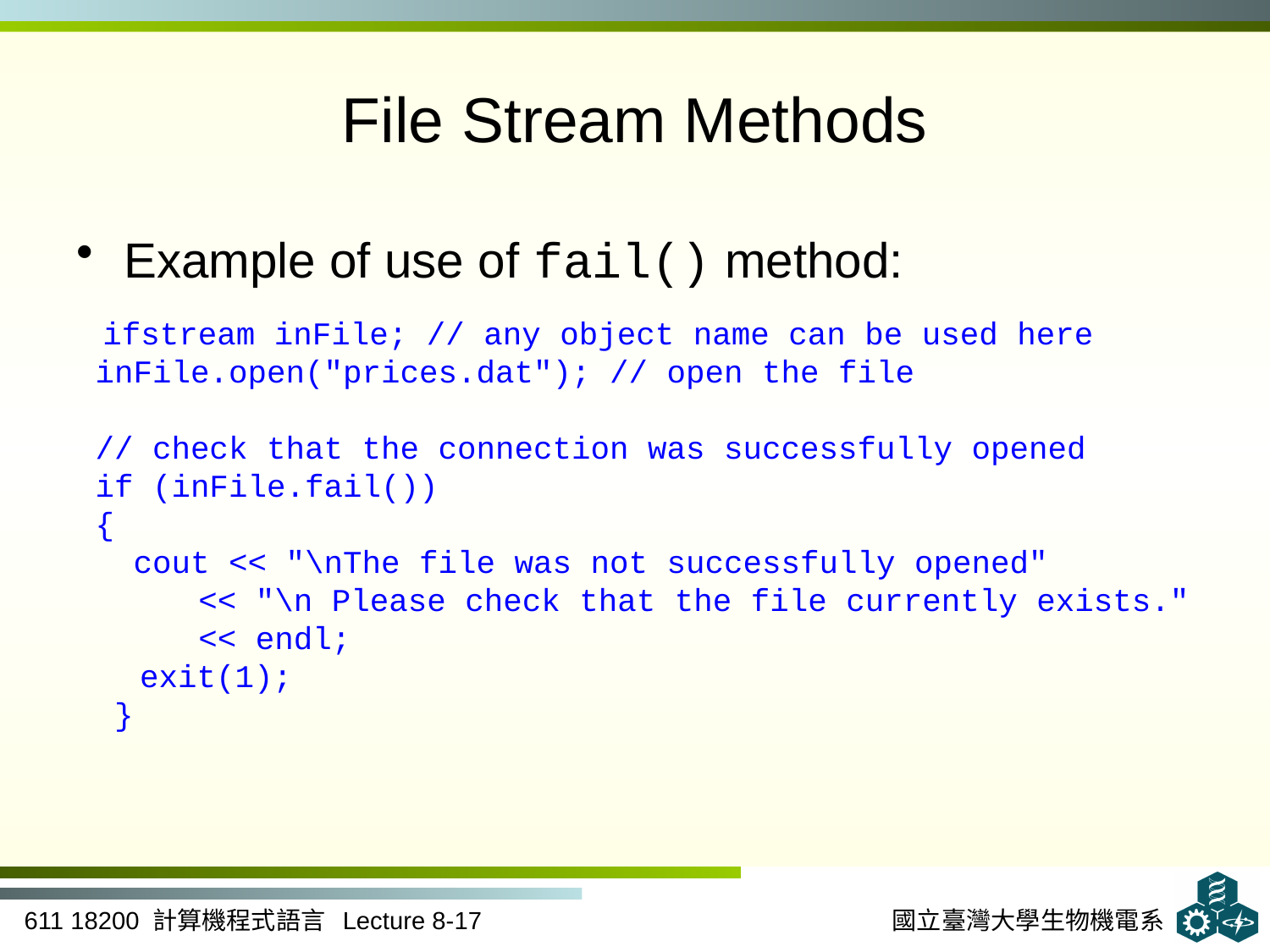

# File Stream Methods
Example of use of fail() method:

   ifstream inFile; // any object name can be used here
 inFile.open("prices.dat"); // open the file

 // check that the connection was successfully opened
 if (inFile.fail())
 {
   cout << "\nThe file was not successfully opened"
	 << "\n Please check that the file currently exists."
	 << endl;
exit(1);
  }